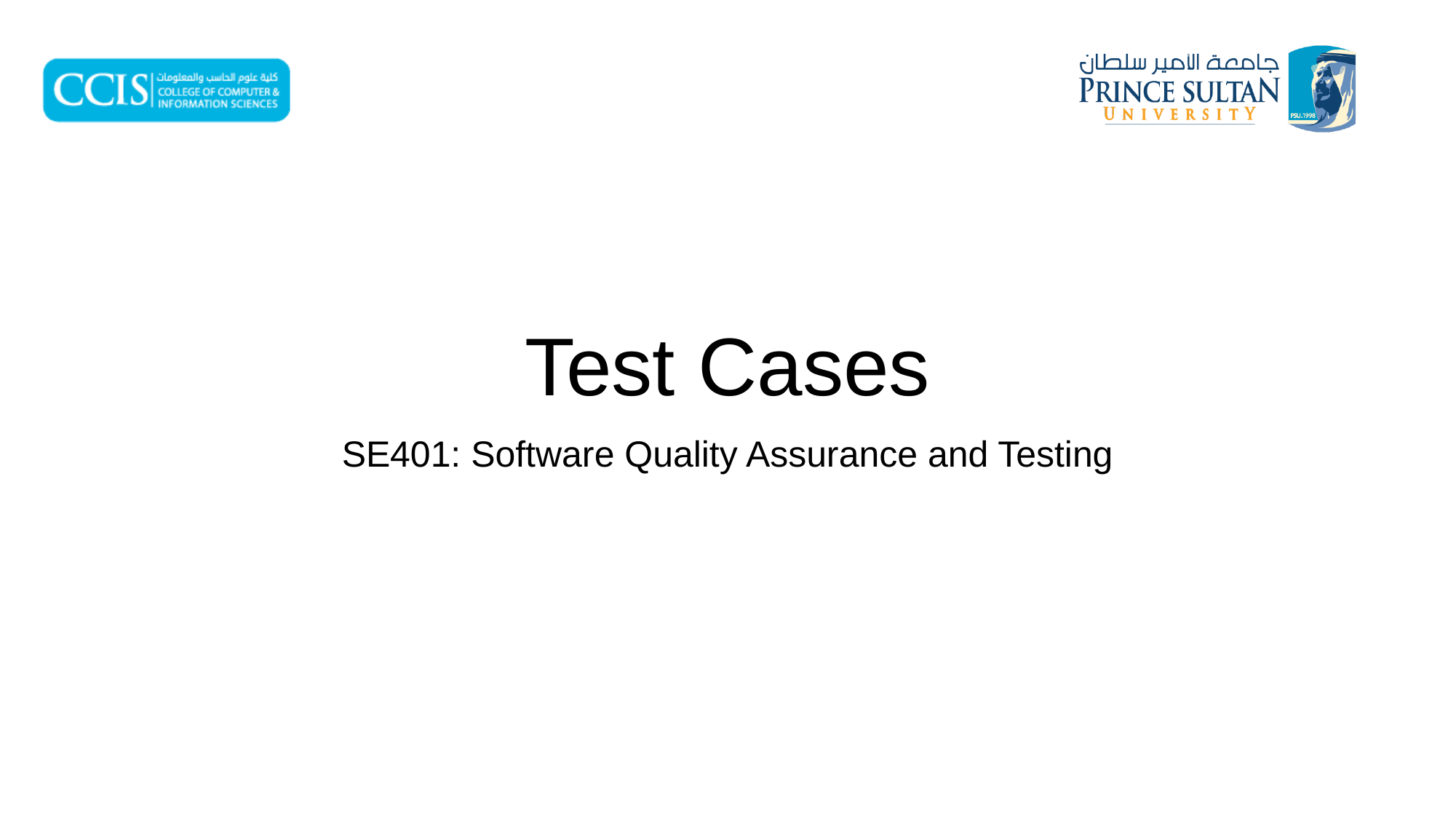

# Test Cases
SE401: Software Quality Assurance and Testing